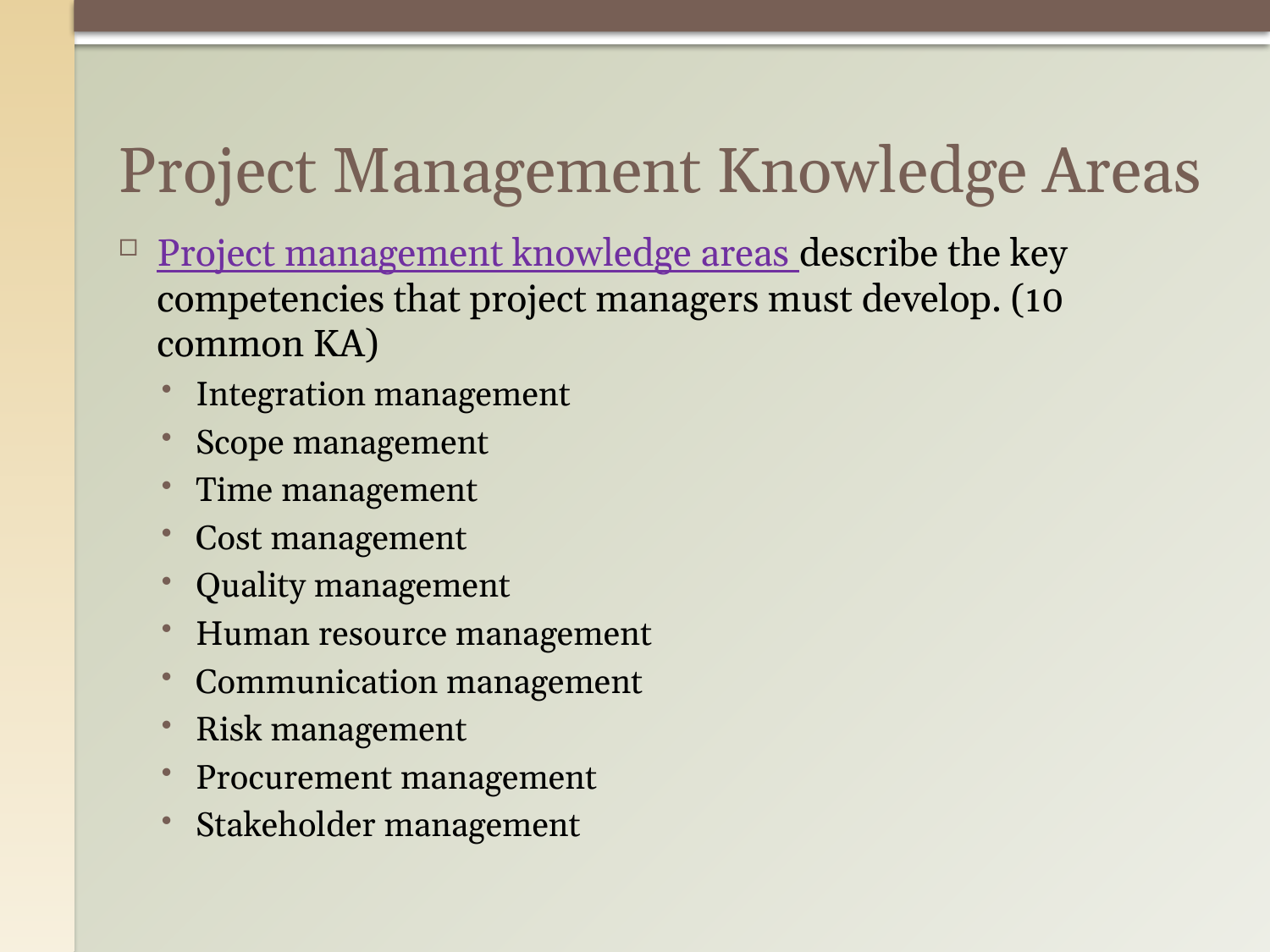

# Project Management Knowledge Areas
Project management knowledge areas describe the key competencies that project managers must develop. (10 common KA)
Integration management
Scope management
Time management
Cost management
Quality management
Human resource management
Communication management
Risk management
Procurement management
Stakeholder management